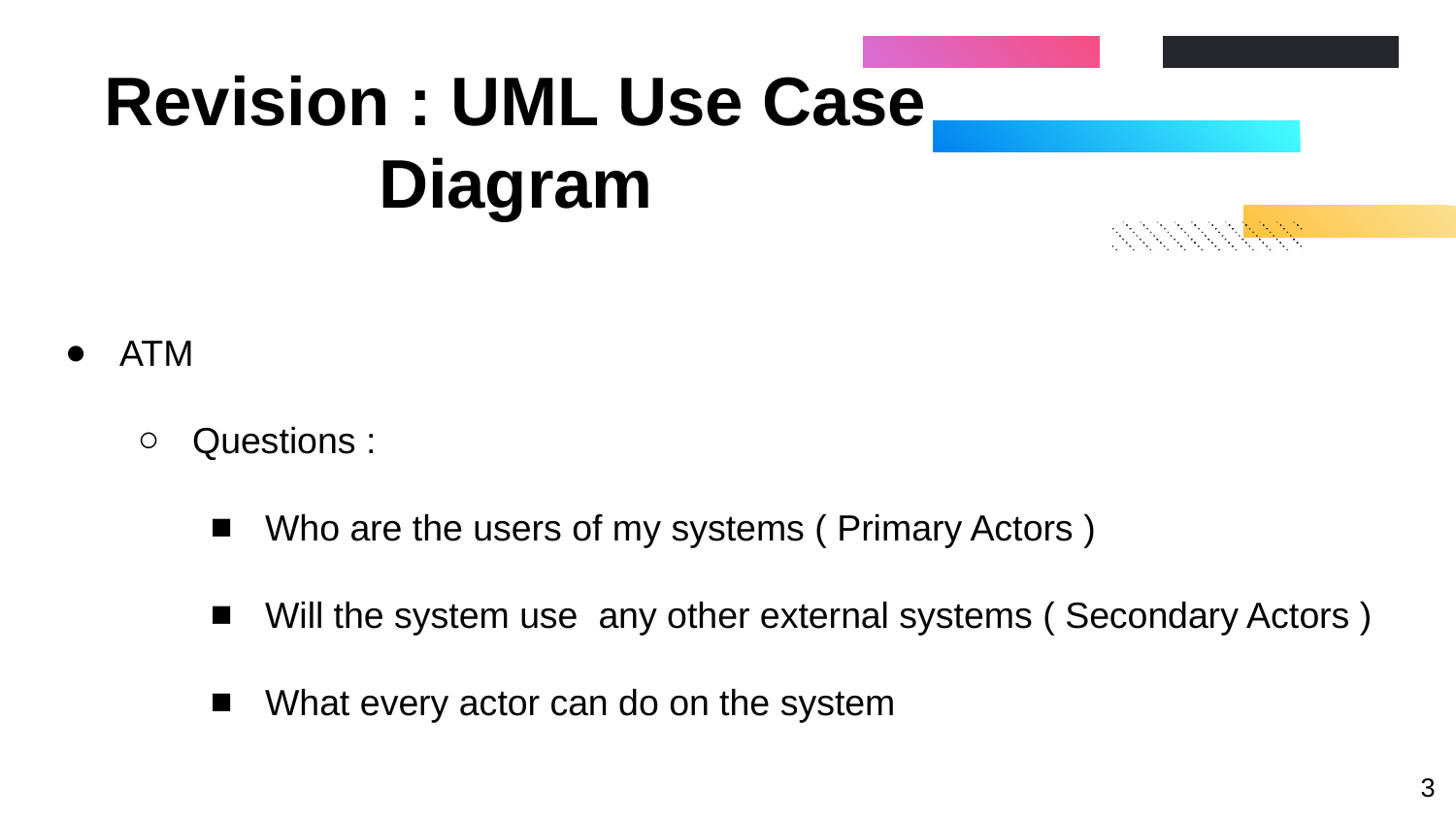

# Revision : UML Use Case Diagram
ATM
Questions :
Who are the users of my systems ( Primary Actors )
Will the system use  any other external systems ( Secondary Actors )
What every actor can do on the system
3